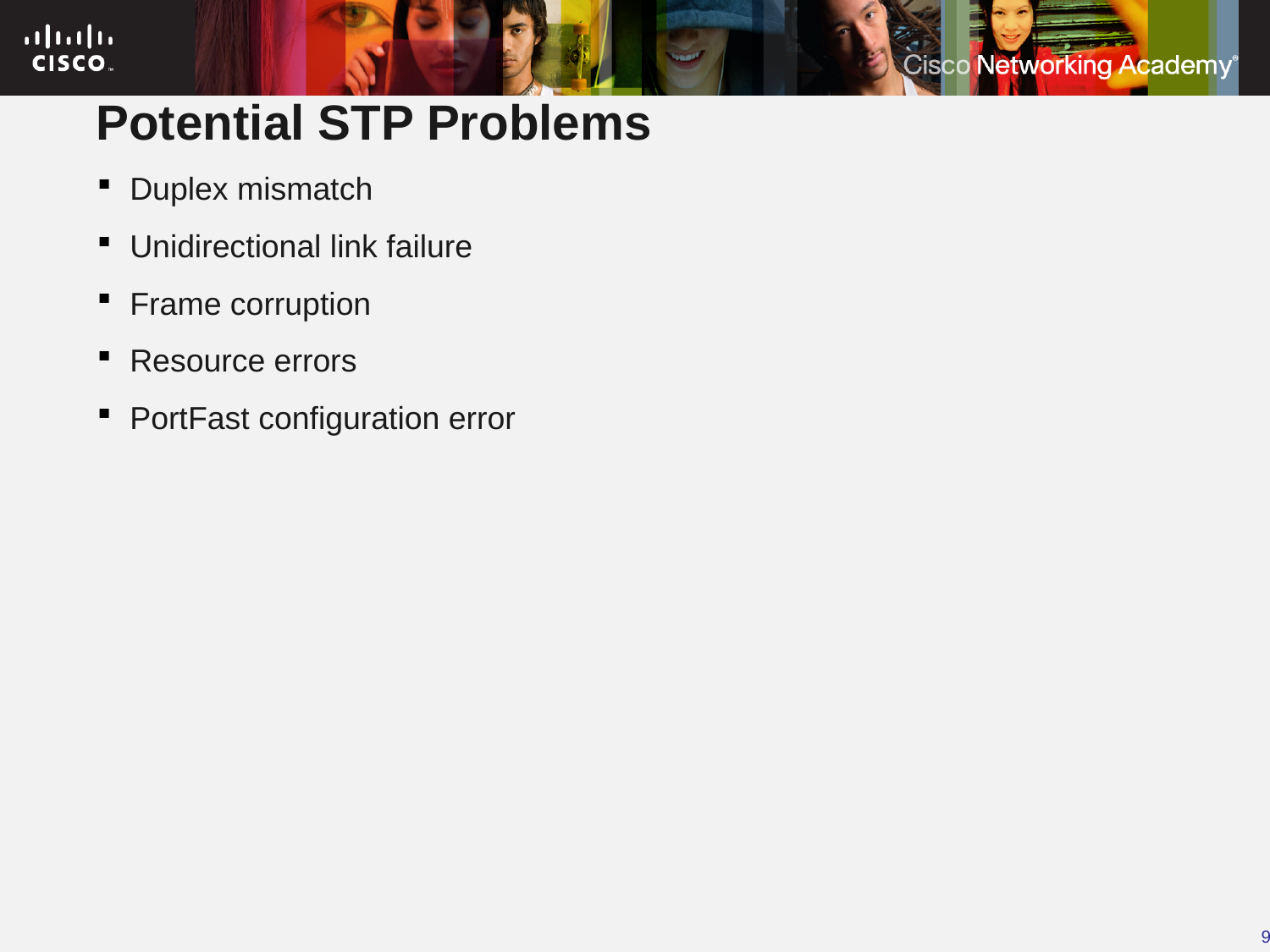

# Potential STP Problems
Duplex mismatch
Unidirectional link failure
Frame corruption
Resource errors
PortFast configuration error